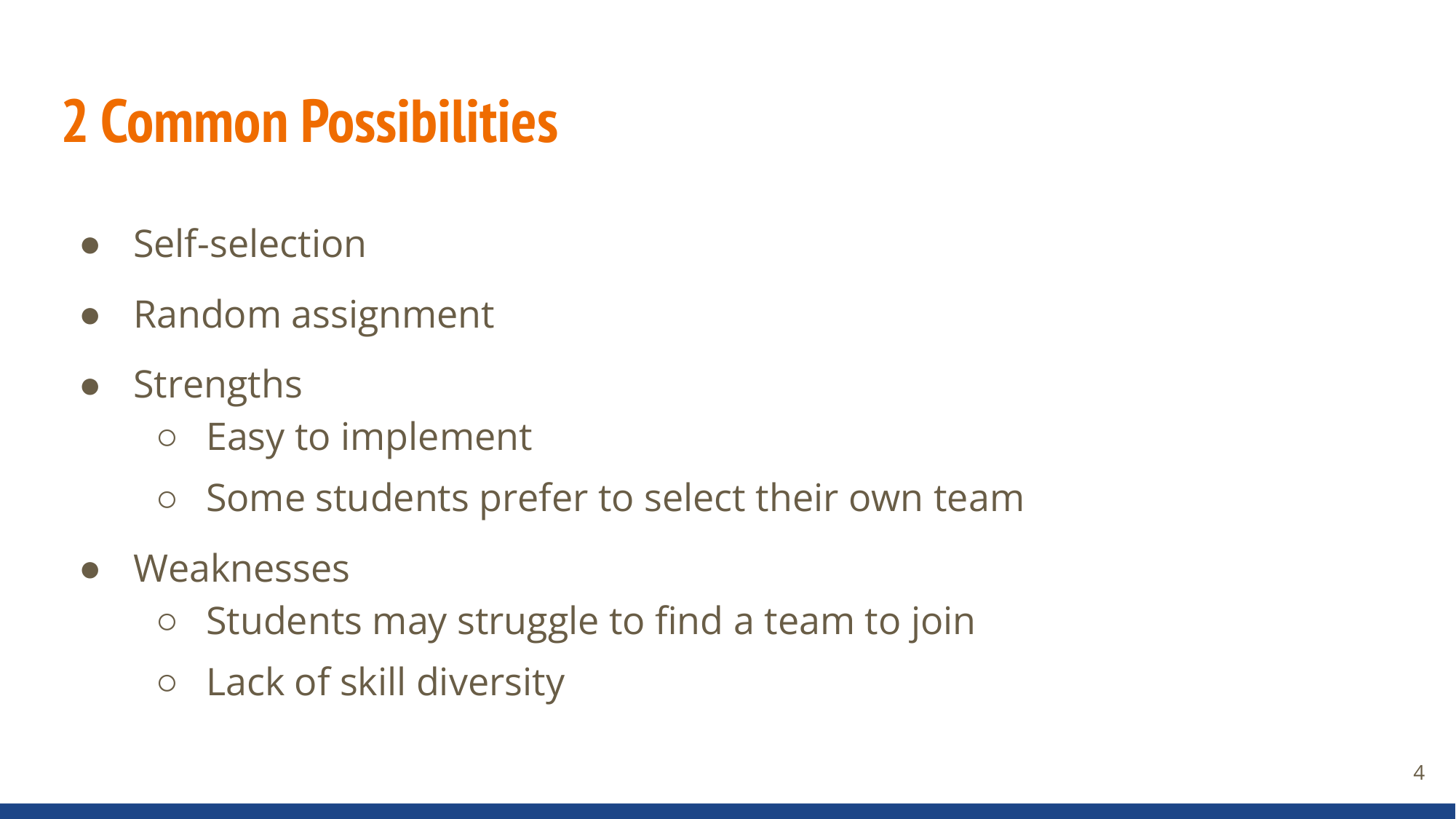

# 2 Common Possibilities
Self-selection
Random assignment
Strengths
Easy to implement
Some students prefer to select their own team
Weaknesses
Students may struggle to find a team to join
Lack of skill diversity
4